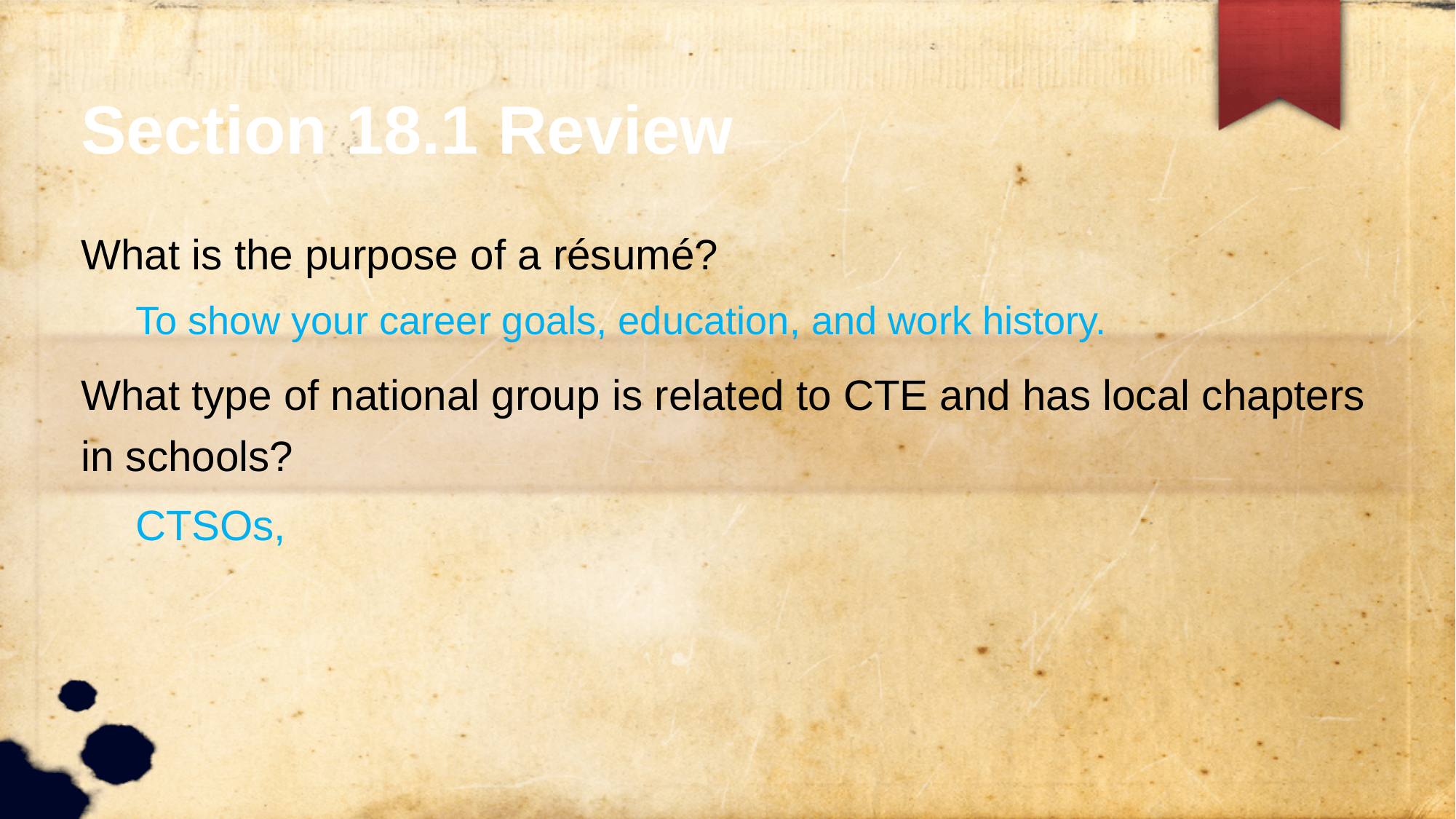

Section 18.1 Review
What is the purpose of a résumé?
To show your career goals, education, and work history.
What type of national group is related to CTE and has local chapters in schools?
CTSOs,